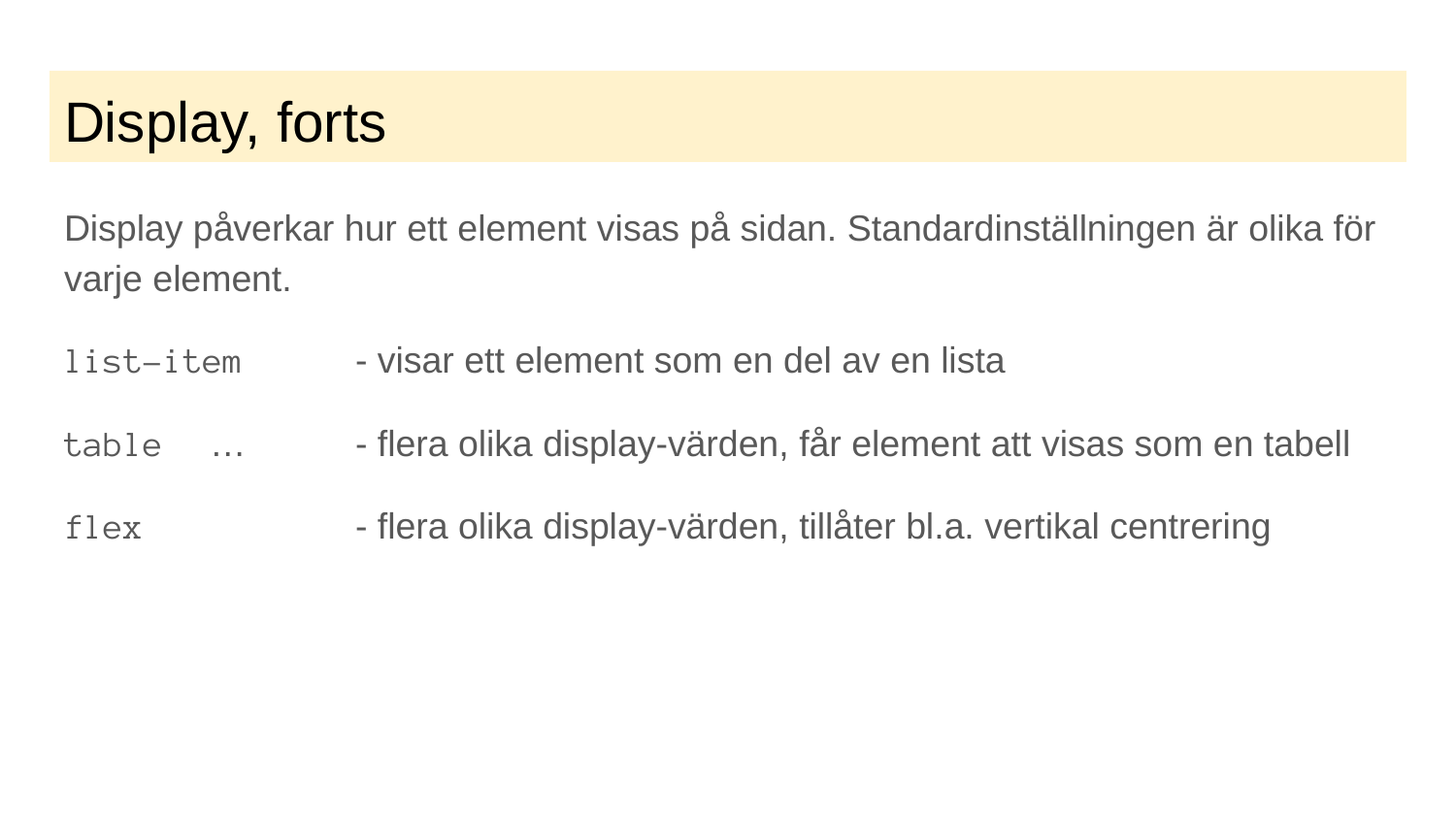

# Display, forts
Display påverkar hur ett element visas på sidan. Standardinställningen är olika för varje element.
list-item	- visar ett element som en del av en lista
table	… 	- flera olika display-värden, får element att visas som en tabell
flex		- flera olika display-värden, tillåter bl.a. vertikal centrering